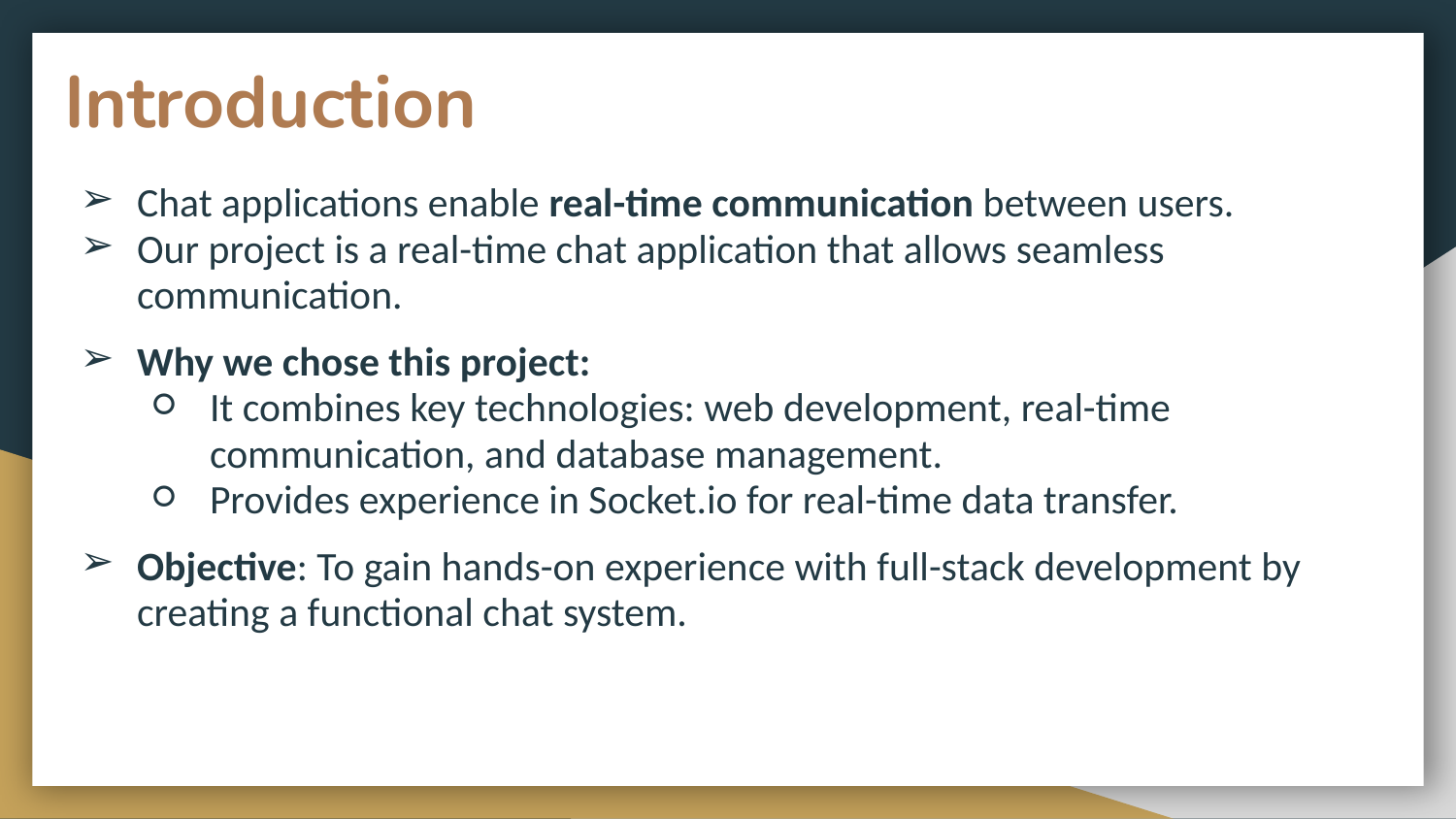

# Introduction
Chat applications enable real-time communication between users.
Our project is a real-time chat application that allows seamless communication.
Why we chose this project:
It combines key technologies: web development, real-time communication, and database management.
Provides experience in Socket.io for real-time data transfer.
Objective: To gain hands-on experience with full-stack development by creating a functional chat system.